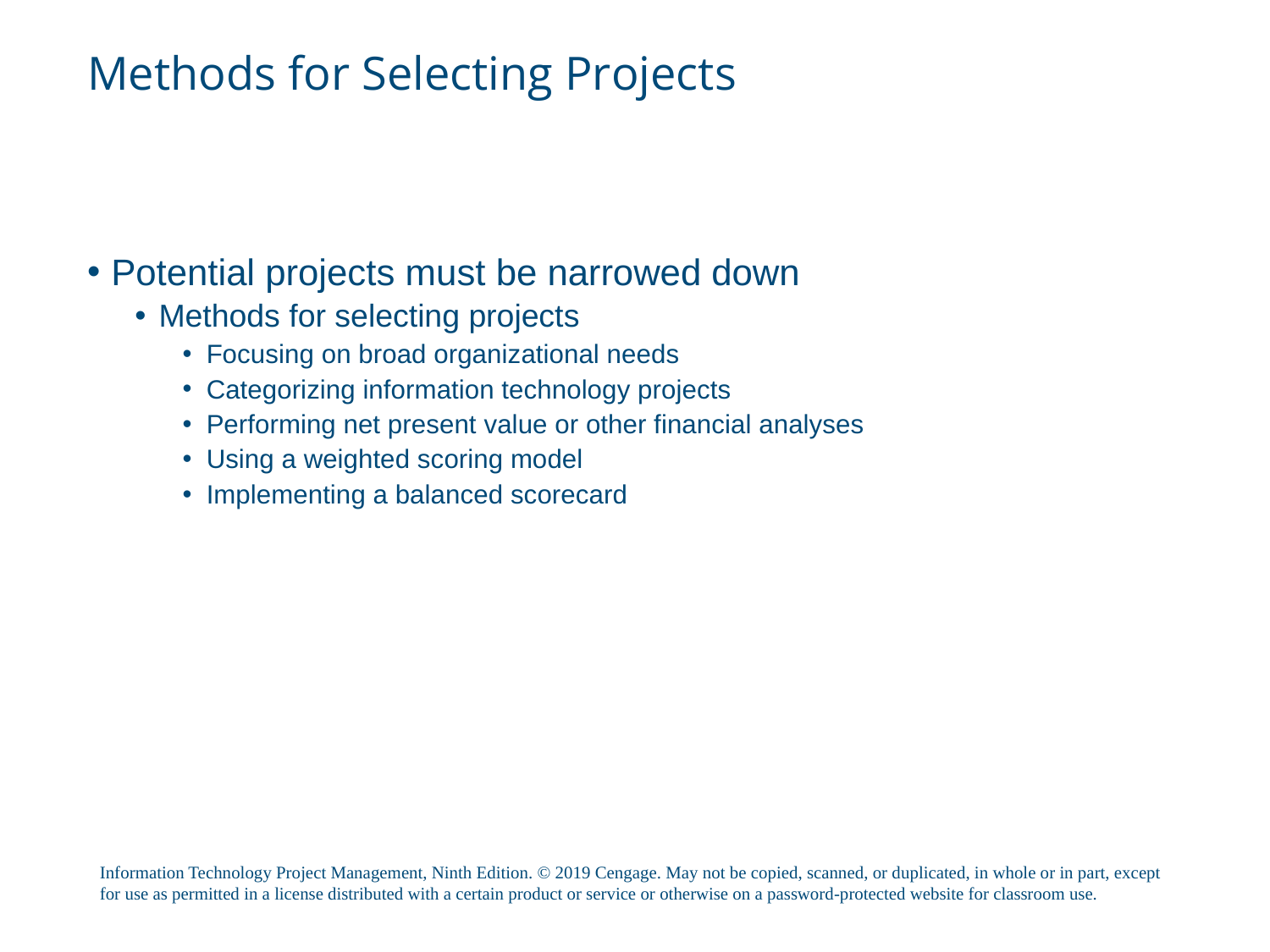

# Methods for Selecting Projects
Potential projects must be narrowed down
Methods for selecting projects
Focusing on broad organizational needs
Categorizing information technology projects
Performing net present value or other financial analyses
Using a weighted scoring model
Implementing a balanced scorecard

Information Technology Project Management, Ninth Edition. © 2019 Cengage. May not be copied, scanned, or duplicated, in whole or in part, except for use as permitted in a license distributed with a certain product or service or otherwise on a password-protected website for classroom use.